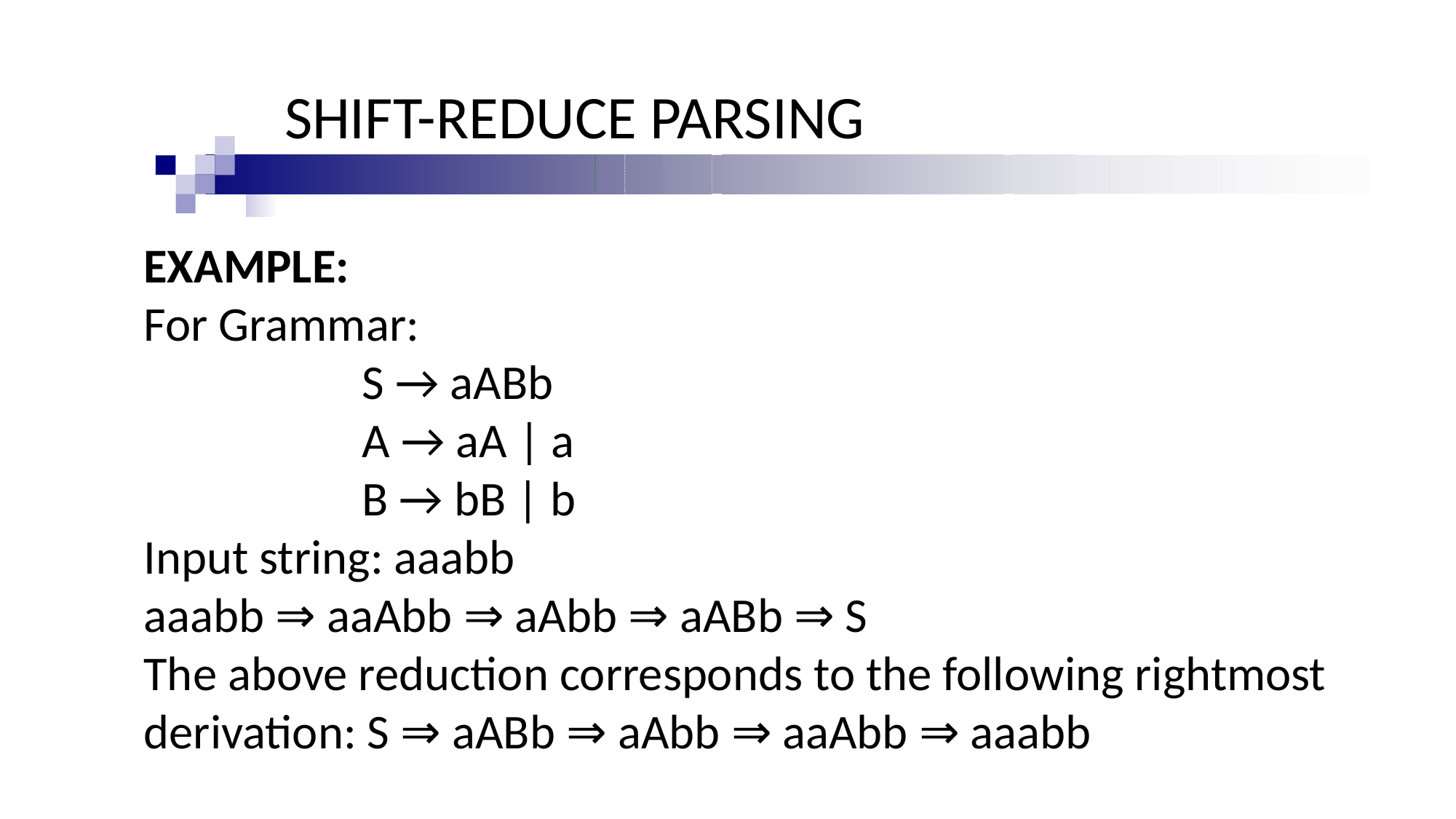

# SHIFT-REDUCE PARSING

EXAMPLE:
For Grammar:
S → aABb
A → aA | a
B → bB | b
Input string: aaabb
aaabb ⇒ aaAbb ⇒ aAbb ⇒ aABb ⇒ S
The above reduction corresponds to the following rightmost derivation: S ⇒ aABb ⇒ aAbb ⇒ aaAbb ⇒ aaabb